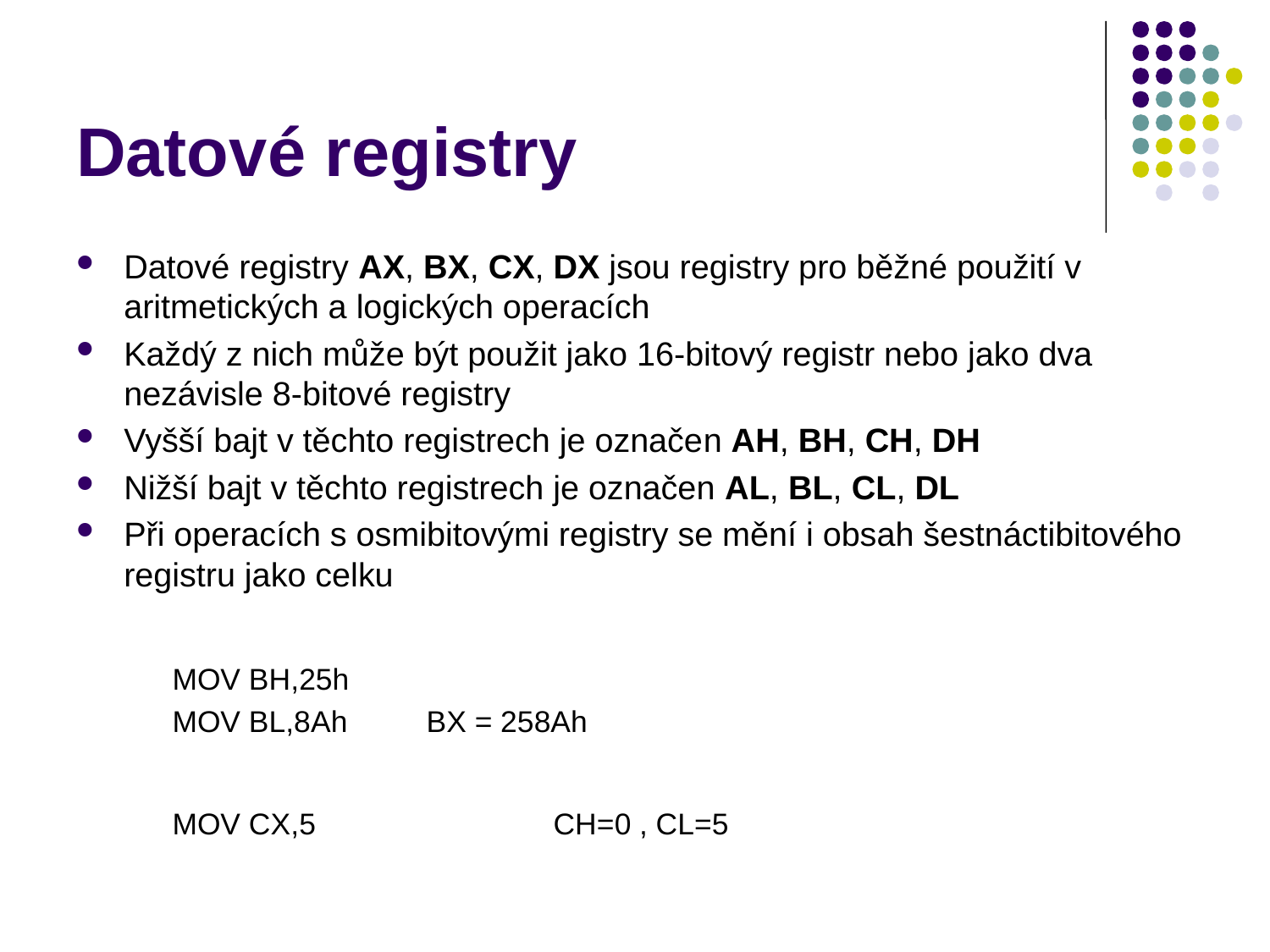

# Datové registry
Datové registry AX, BX, CX, DX jsou registry pro běžné použití v aritmetických a logických operacích
Každý z nich může být použit jako 16-bitový registr nebo jako dva nezávisle 8-bitové registry
Vyšší bajt v těchto registrech je označen AH, BH, CH, DH
Nižší bajt v těchto registrech je označen AL, BL, CL, DL
Při operacích s osmibitovými registry se mění i obsah šestnáctibitového registru jako celku

MOV BH,25h
MOV BL,8Ah	BX = 258Ah

MOV CX,5		CH=0 , CL=5